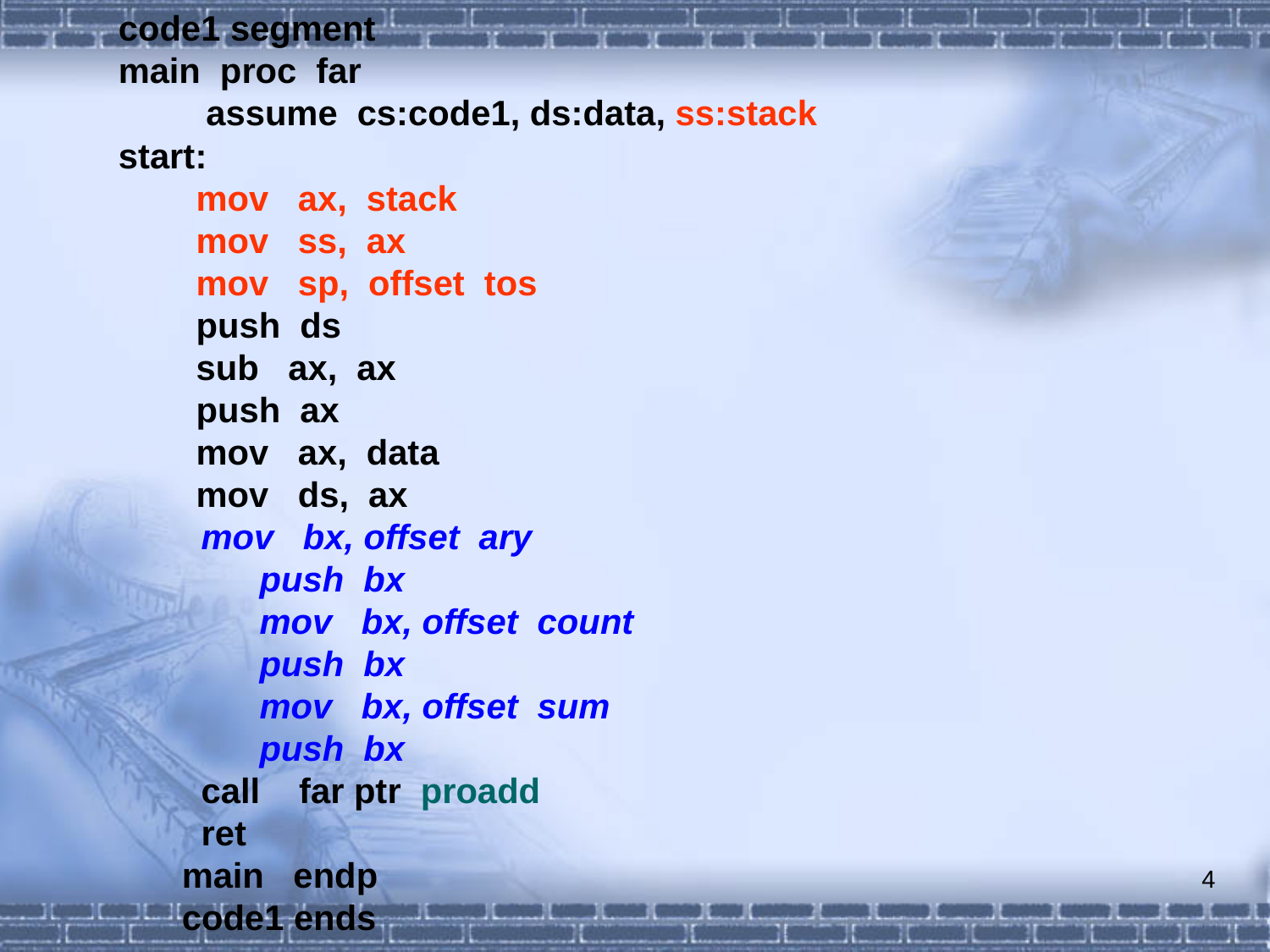

code1 segment
main  proc  far
         assume  cs:code1, ds:data, ss:stack
start:
        mov   ax,  stack
        mov   ss,  ax
        mov   sp,  offset  tos
        push  ds
        sub   ax,  ax
        push  ax
        mov   ax,  data
        mov   ds,  ax
  mov   bx, offset  ary
        push  bx
        mov   bx, offset  count
        push  bx
        mov   bx, offset  sum
        push  bx
  call    far ptr  proadd
  ret
main   endp
code1 ends
4